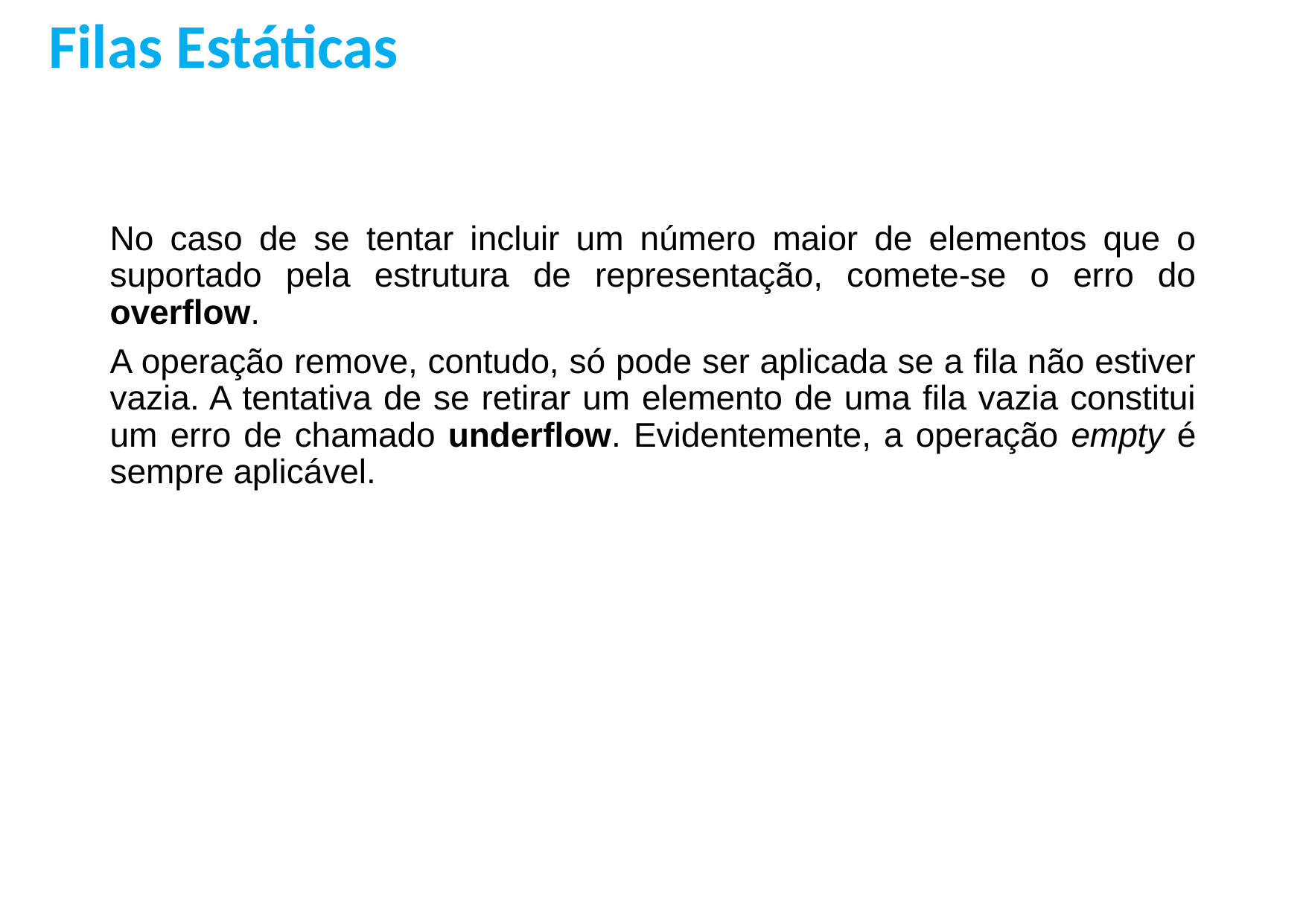

Filas Estáticas
No caso de se tentar incluir um número maior de elementos que o suportado pela estrutura de representação, comete-se o erro do overflow.
A operação remove, contudo, só pode ser aplicada se a fila não estiver vazia. A tentativa de se retirar um elemento de uma fila vazia constitui um erro de chamado underflow. Evidentemente, a operação empty é sempre aplicável.